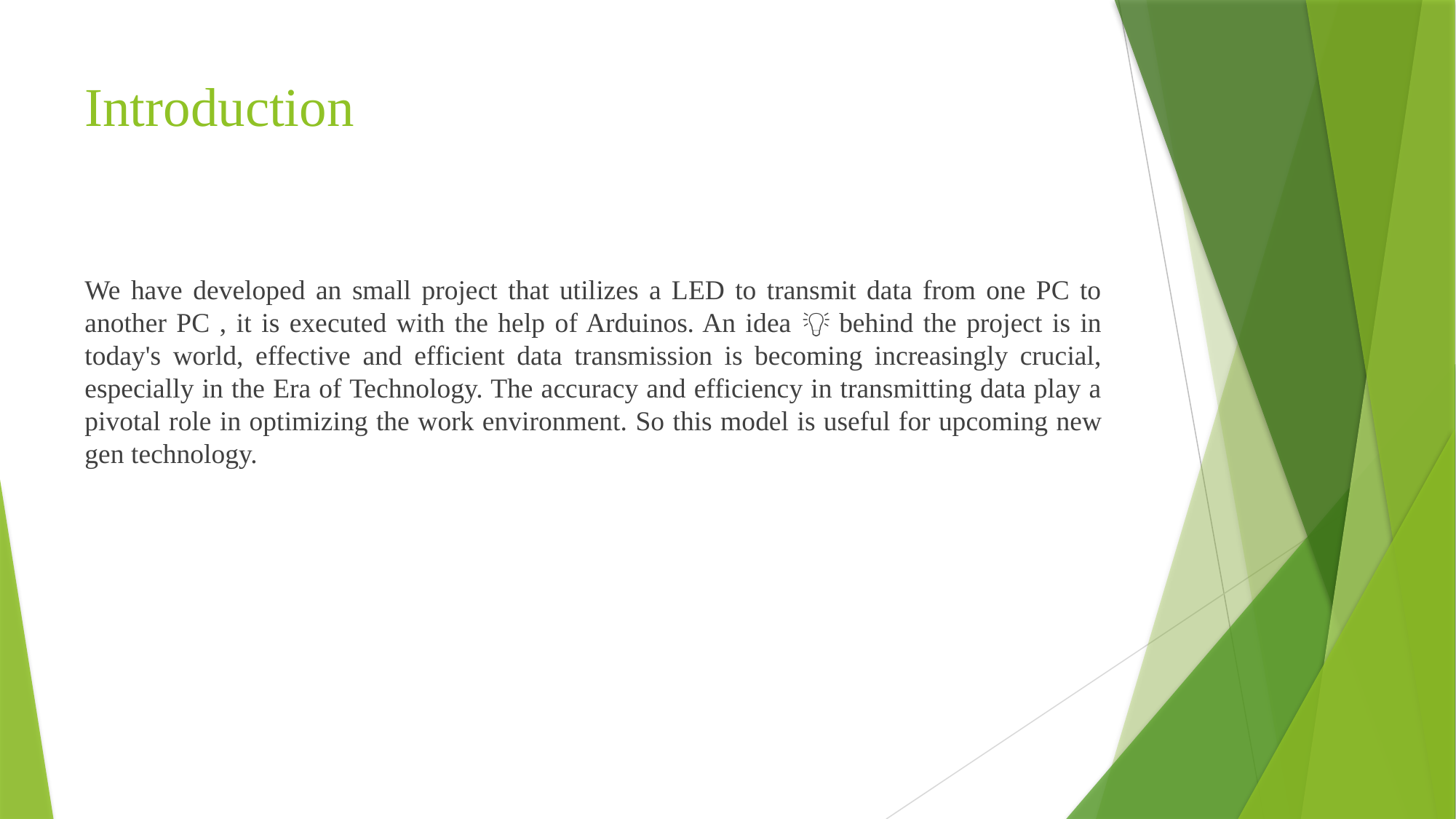

# Introduction
We have developed an small project that utilizes a LED to transmit data from one PC to another PC , it is executed with the help of Arduinos. An idea 💡 behind the project is in today's world, effective and efficient data transmission is becoming increasingly crucial, especially in the Era of Technology. The accuracy and efficiency in transmitting data play a pivotal role in optimizing the work environment. So this model is useful for upcoming new gen technology.